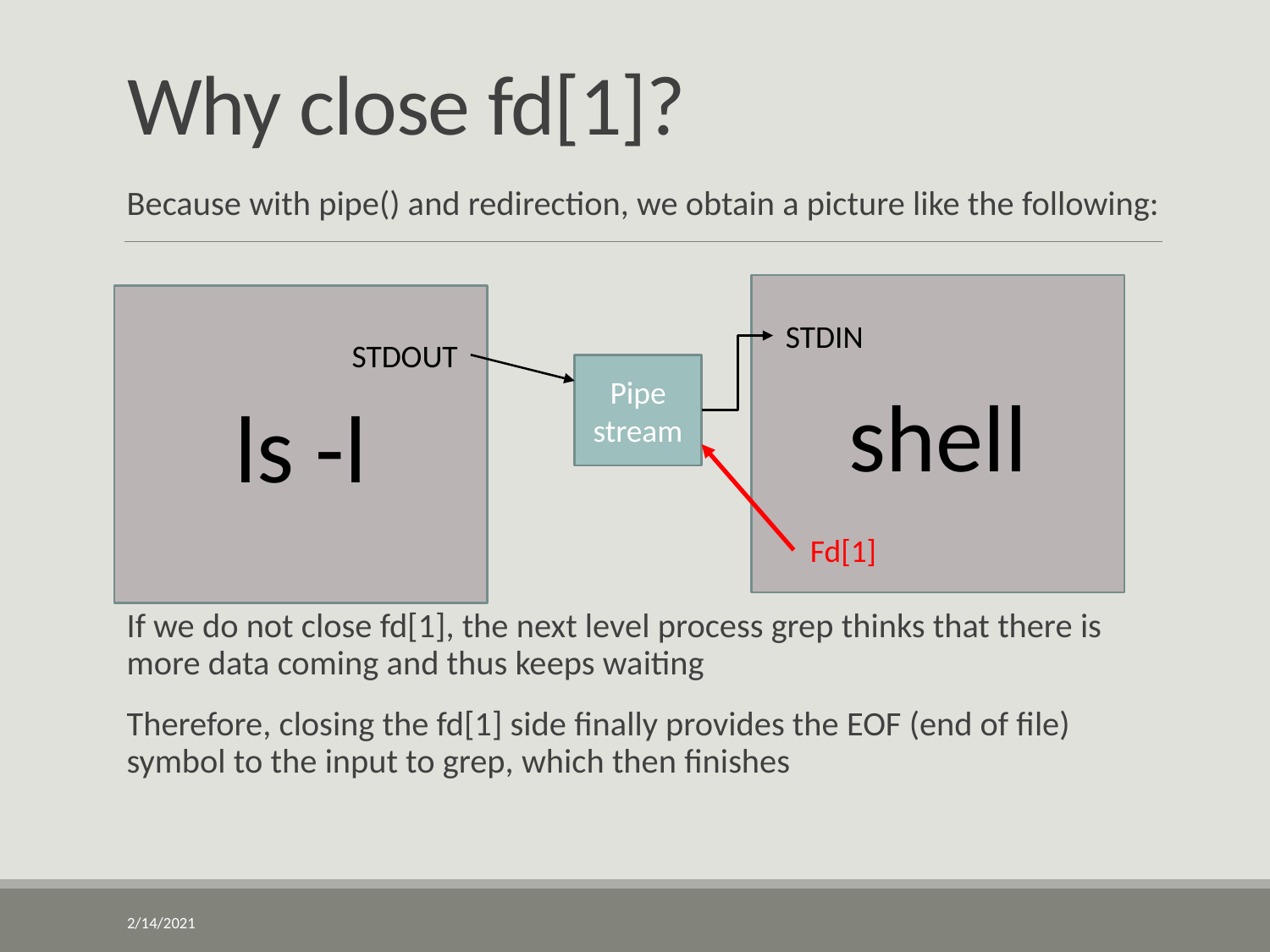

# Why close fd[1]?
Because with pipe() and redirection, we obtain a picture like the following:

If we do not close fd[1], the next level process grep thinks that there is more data coming and thus keeps waiting
Therefore, closing the fd[1] side finally provides the EOF (end of file) symbol to the input to grep, which then finishes
shell
ls -l
STDIN
STDOUT
Pipe stream
Fd[1]
2/14/2021